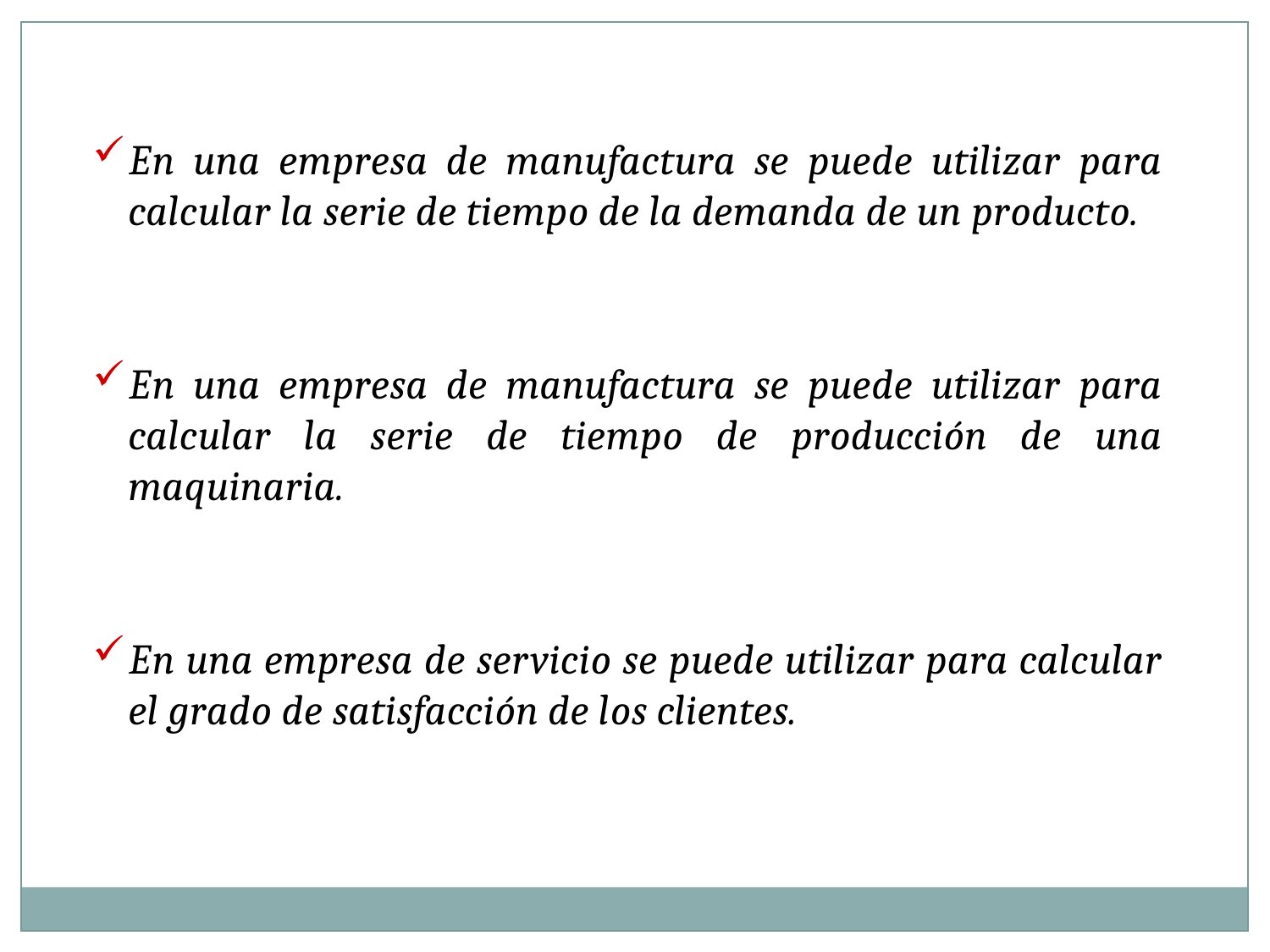

En una empresa de manufactura se puede utilizar para calcular la serie de tiempo de la demanda de un producto.

En una empresa de manufactura se puede utilizar para calcular la serie de tiempo de producción de una maquinaria.

En una empresa de servicio se puede utilizar para calcular el grado de satisfacción de los clientes.